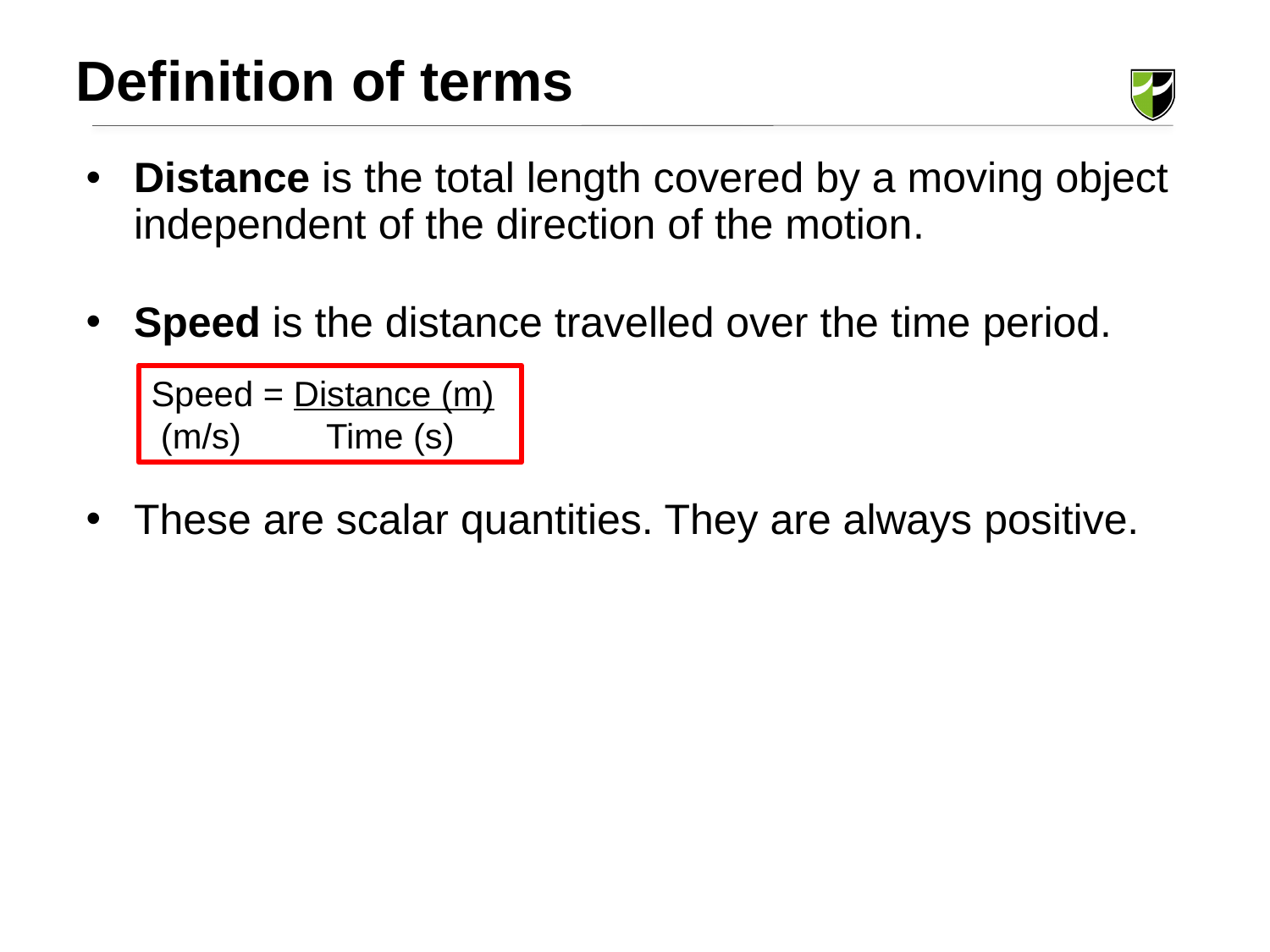

Definition of terms
Distance is the total length covered by a moving object independent of the direction of the motion.
Speed is the distance travelled over the time period.

These are scalar quantities. They are always positive.
Speed = Distance (m)
 (m/s)	     Time (s)